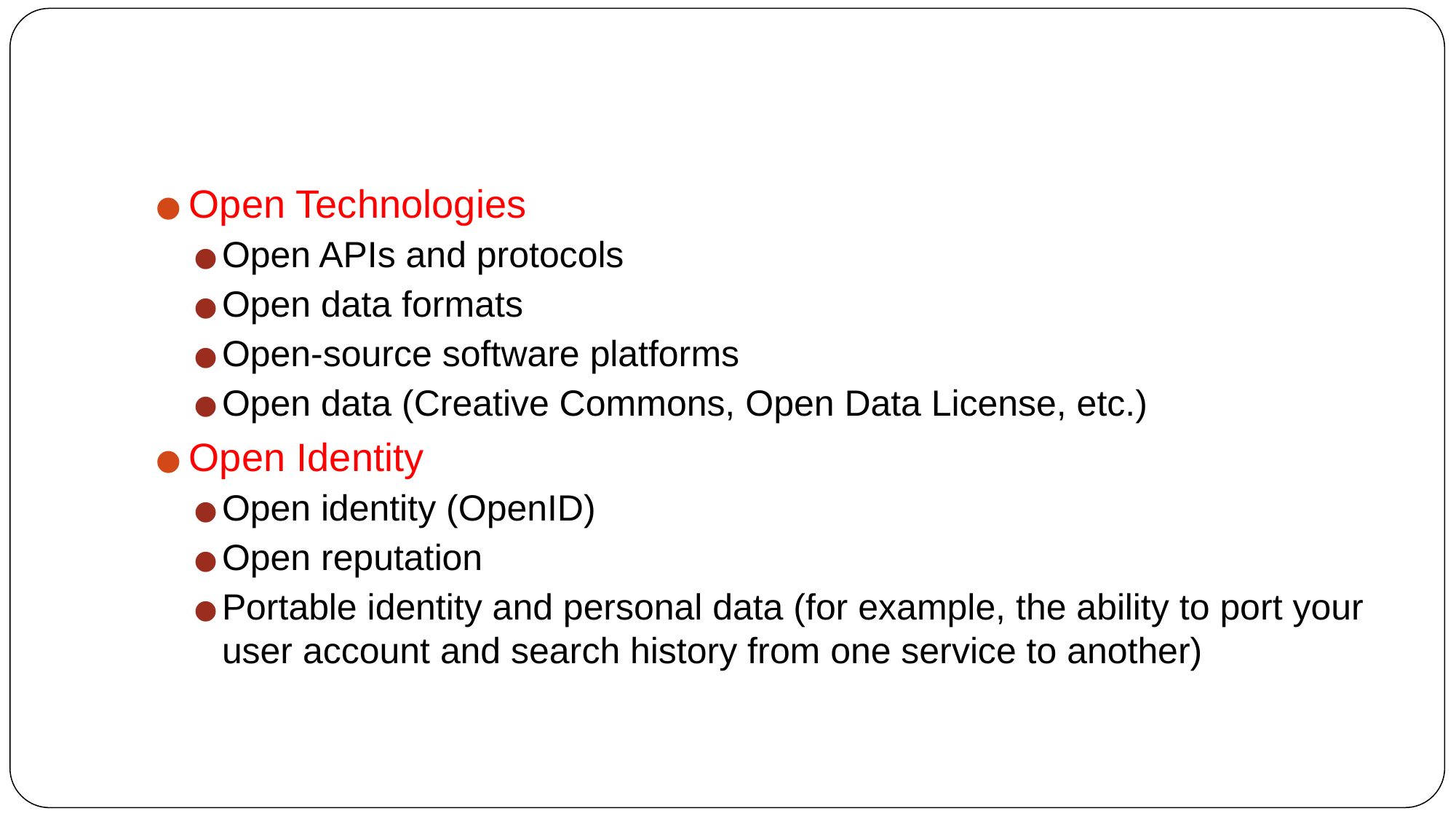

#
Open Technologies
Open APIs and protocols
Open data formats
Open-source software platforms
Open data (Creative Commons, Open Data License, etc.)
Open Identity
Open identity (OpenID)
Open reputation
Portable identity and personal data (for example, the ability to port your user account and search history from one service to another)